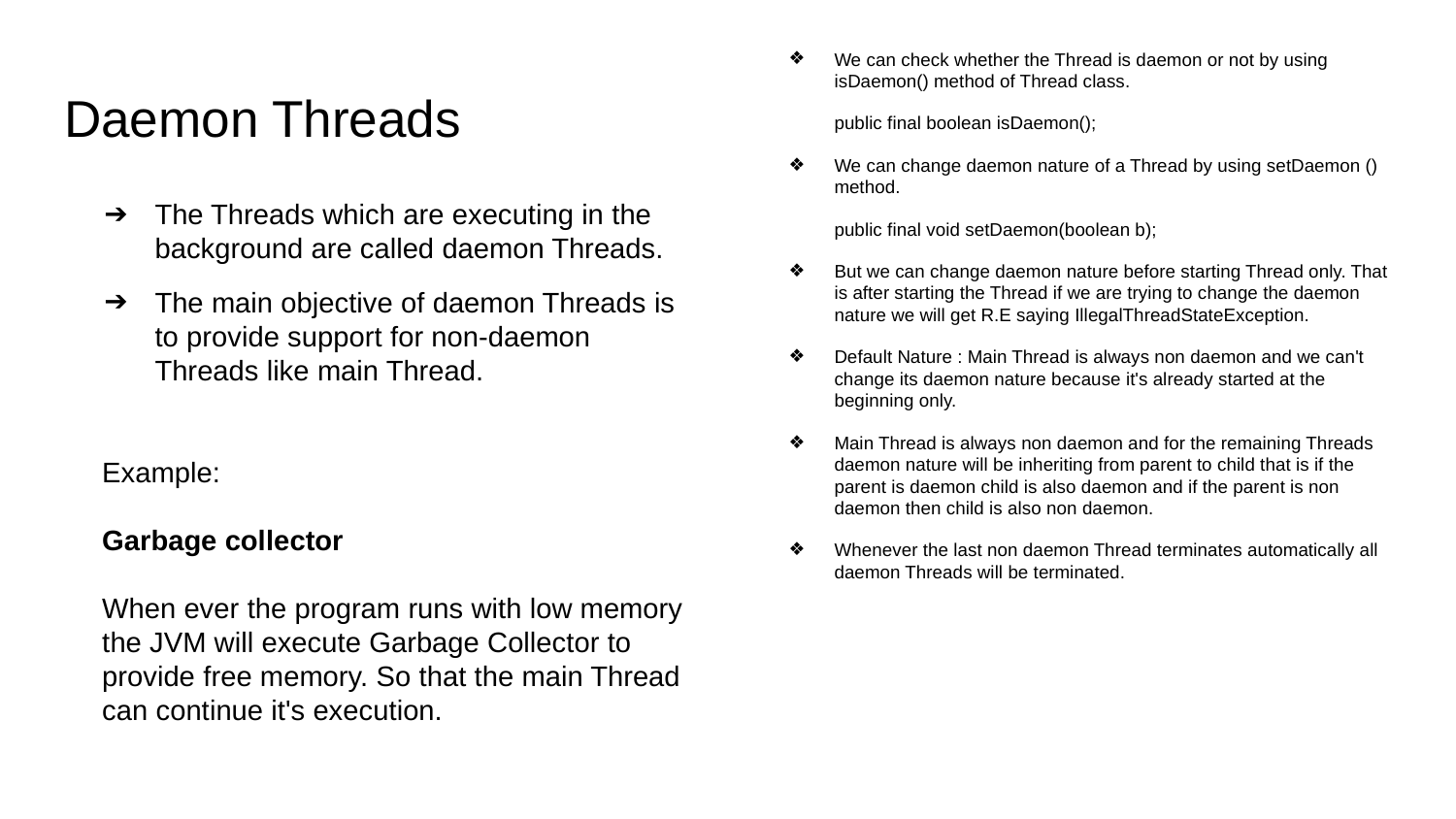

We can check whether the Thread is daemon or not by using isDaemon() method of Thread class.
public final boolean isDaemon();
We can change daemon nature of a Thread by using setDaemon () method.
public final void setDaemon(boolean b);
But we can change daemon nature before starting Thread only. That is after starting the Thread if we are trying to change the daemon nature we will get R.E saying IllegalThreadStateException.
Default Nature : Main Thread is always non daemon and we can't change its daemon nature because it's already started at the beginning only.
Main Thread is always non daemon and for the remaining Threads daemon nature will be inheriting from parent to child that is if the parent is daemon child is also daemon and if the parent is non daemon then child is also non daemon.
Whenever the last non daemon Thread terminates automatically all daemon Threads will be terminated.
# Daemon Threads
The Threads which are executing in the background are called daemon Threads.
The main objective of daemon Threads is to provide support for non-daemon Threads like main Thread.
Example:

Garbage collector

When ever the program runs with low memory the JVM will execute Garbage Collector to provide free memory. So that the main Thread can continue it's execution.